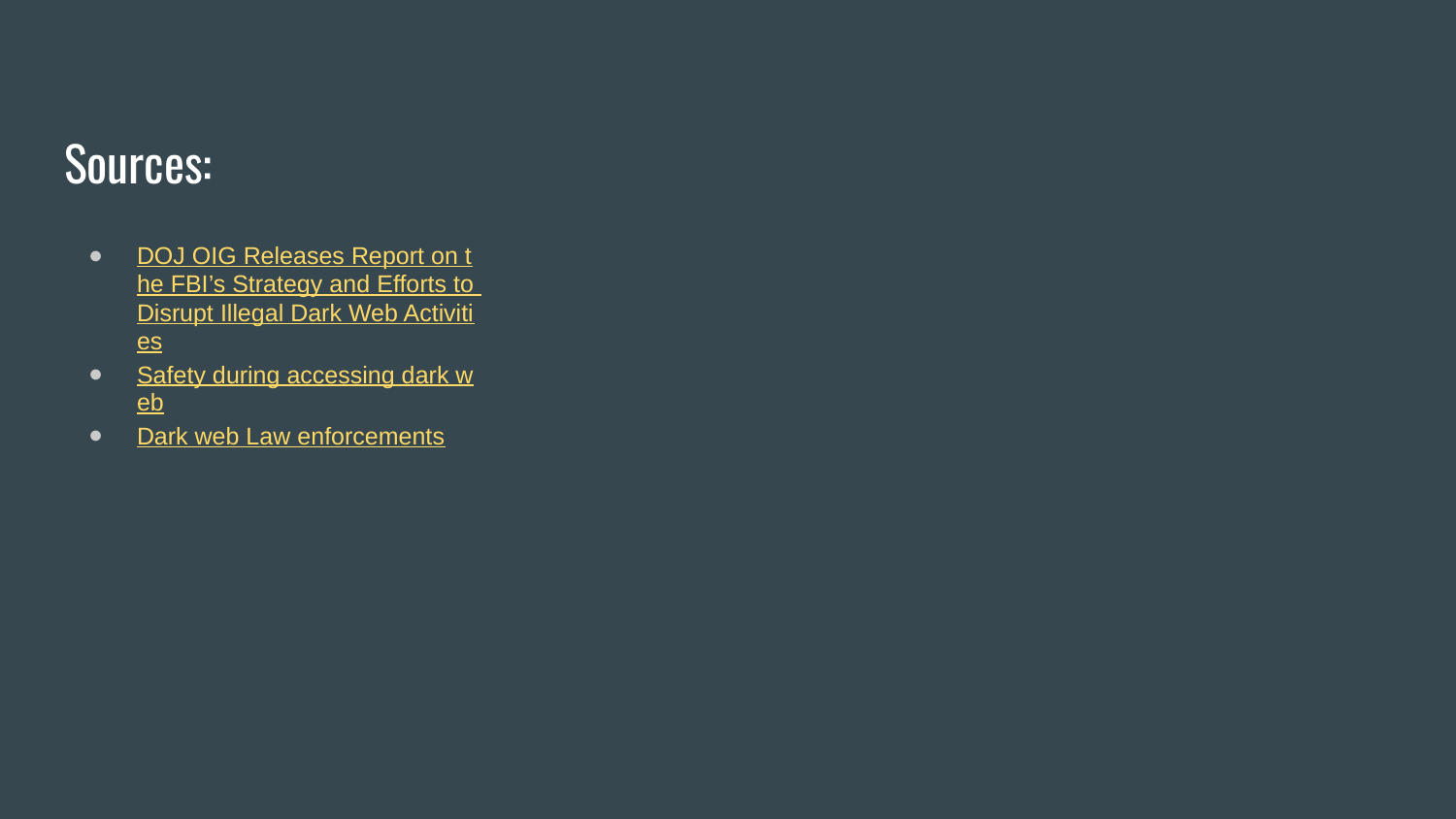

# Sources:
DOJ OIG Releases Report on the FBI’s Strategy and Efforts to Disrupt Illegal Dark Web Activities
Safety during accessing dark web
Dark web Law enforcements